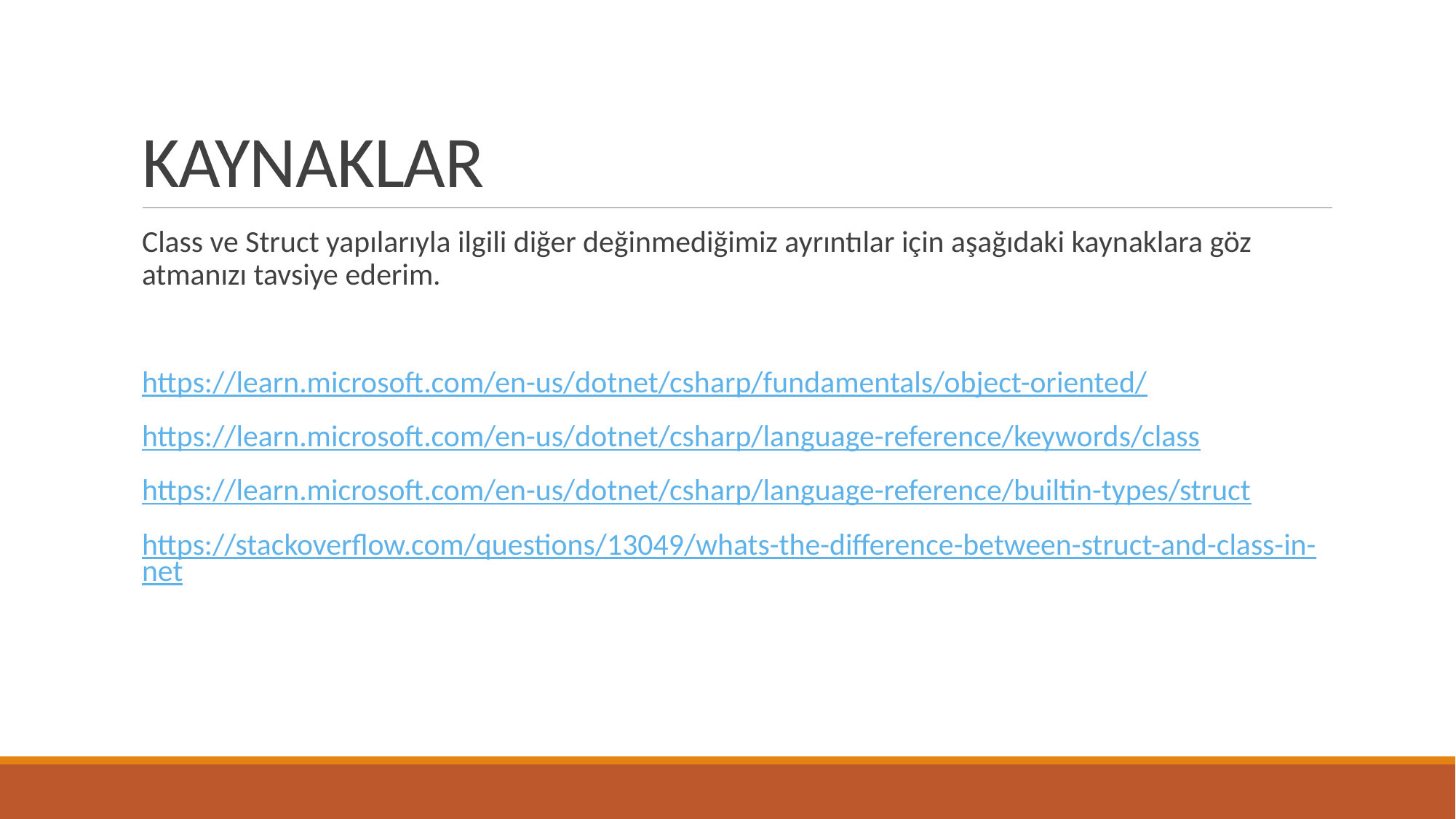

# KAYNAKLAR
Class ve Struct yapılarıyla ilgili diğer değinmediğimiz ayrıntılar için aşağıdaki kaynaklara göz atmanızı tavsiye ederim.

https://learn.microsoft.com/en-us/dotnet/csharp/fundamentals/object-oriented/
https://learn.microsoft.com/en-us/dotnet/csharp/language-reference/keywords/class
https://learn.microsoft.com/en-us/dotnet/csharp/language-reference/builtin-types/struct
https://stackoverflow.com/questions/13049/whats-the-difference-between-struct-and-class-in-net